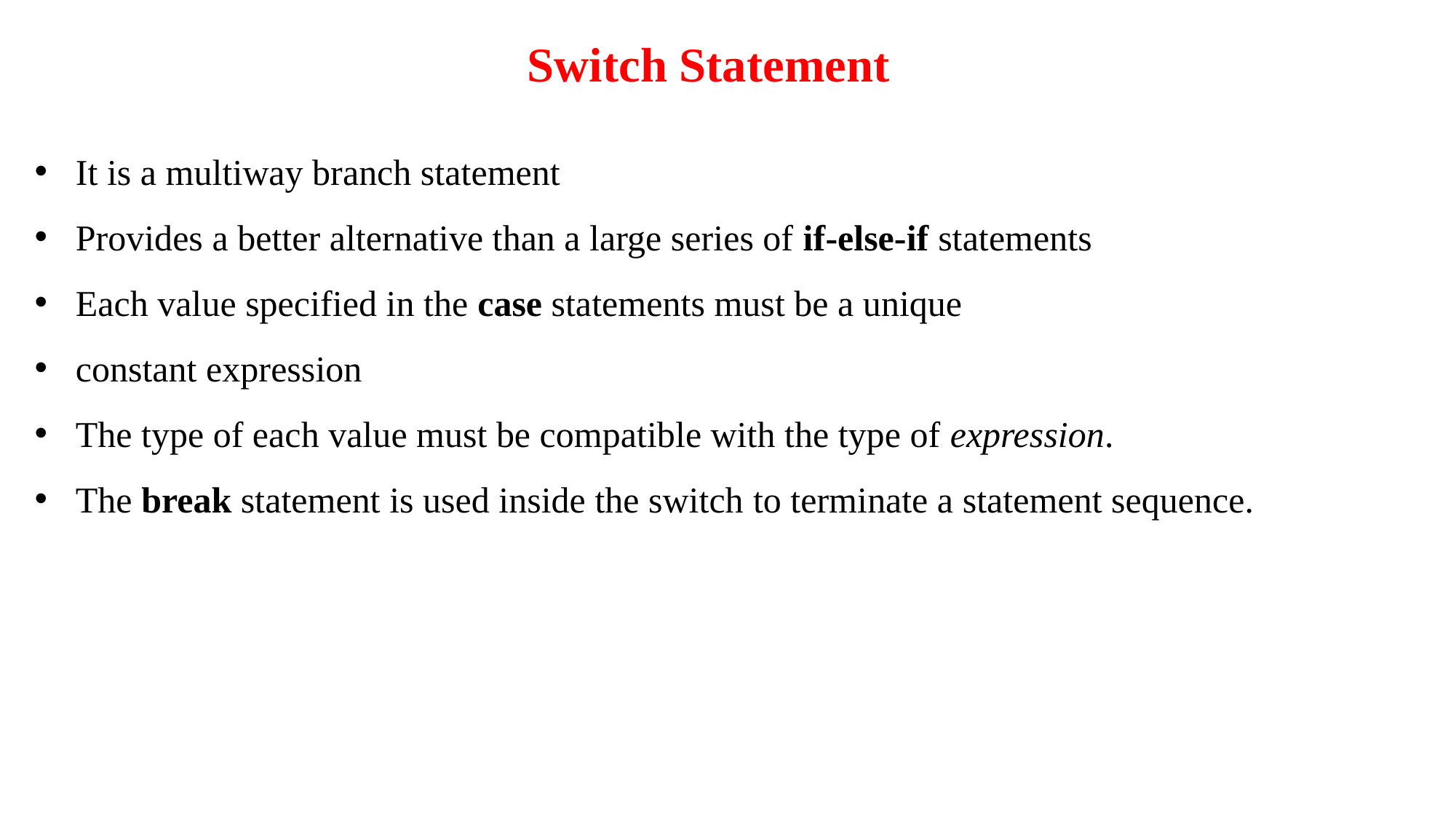

Switch Statement
It is a multiway branch statement
Provides a better alternative than a large series of if-else-if statements
Each value specified in the case statements must be a unique
constant expression
The type of each value must be compatible with the type of expression.
The break statement is used inside the switch to terminate a statement sequence.